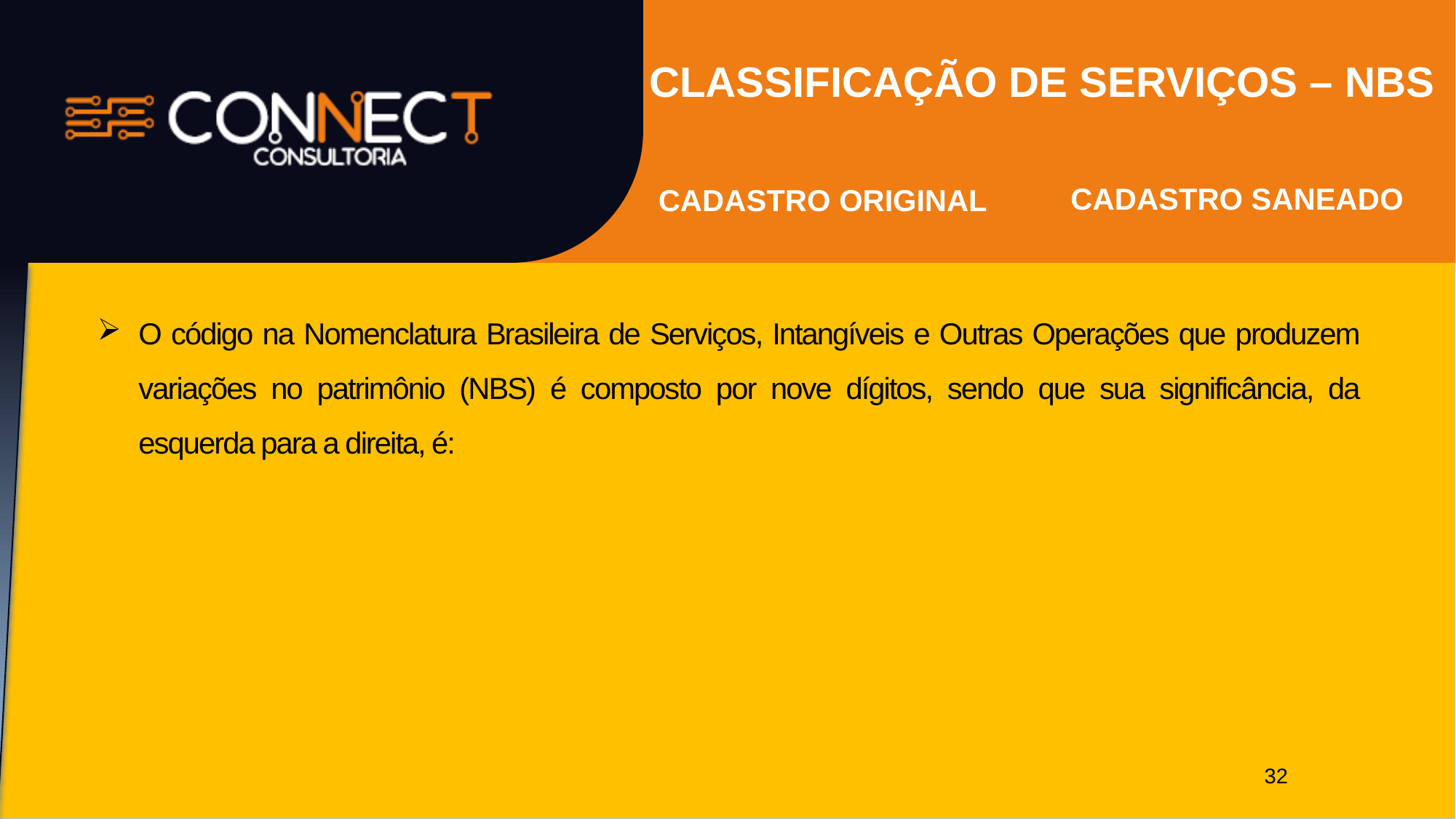

CLASSIFICAÇÃO DE SERVIÇOS – NBS
CADASTRO SANEADO
CADASTRO ORIGINAL
O código na Nomenclatura Brasileira de Serviços, Intangíveis e Outras Operações que produzem variações no patrimônio (NBS) é composto por nove dígitos, sendo que sua significância, da esquerda para a direita, é:
32